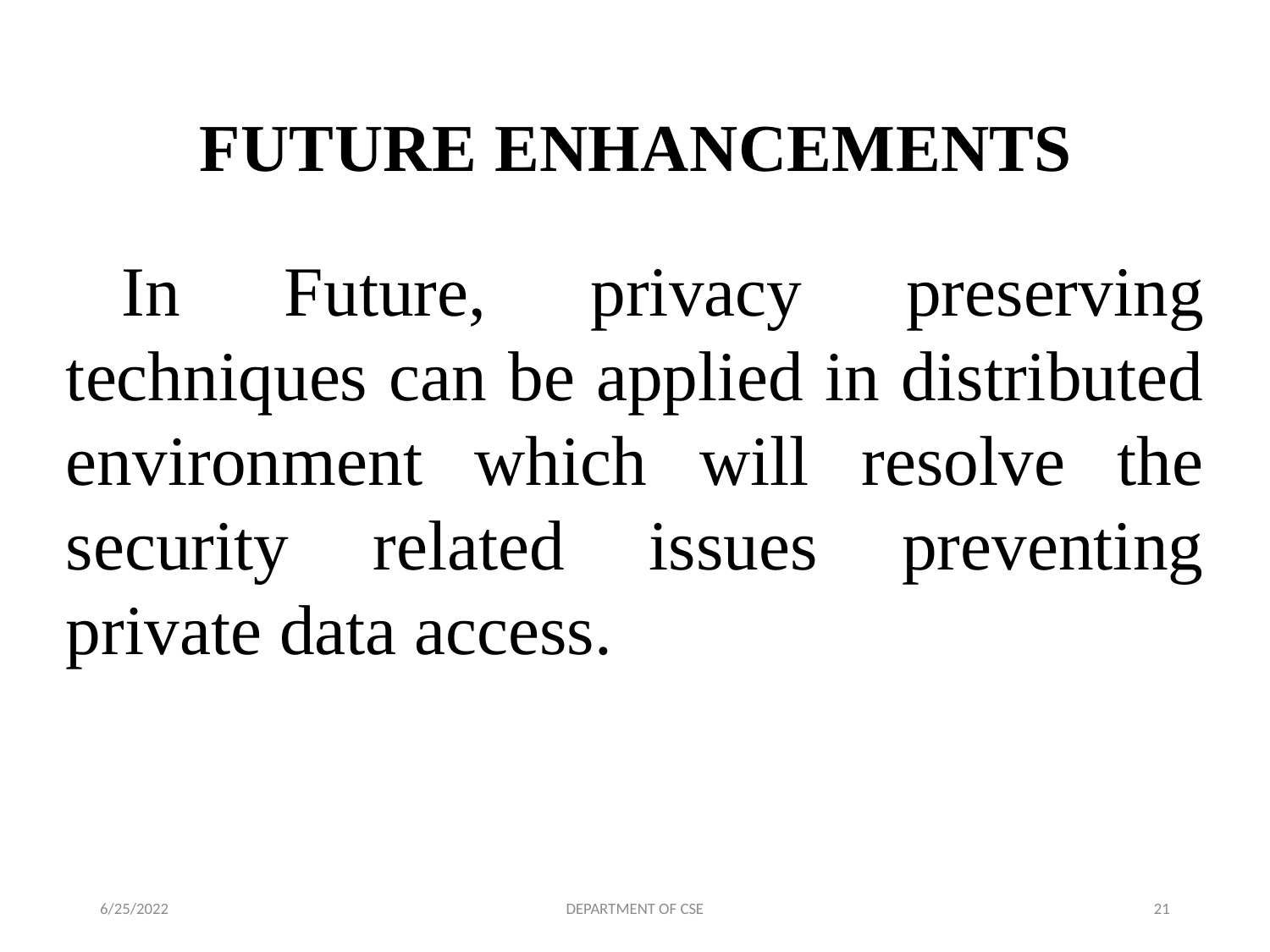

# FUTURE ENHANCEMENTS
In Future, privacy preserving techniques can be applied in distributed environment which will resolve the security related issues preventing private data access.
6/25/2022
DEPARTMENT OF CSE
21